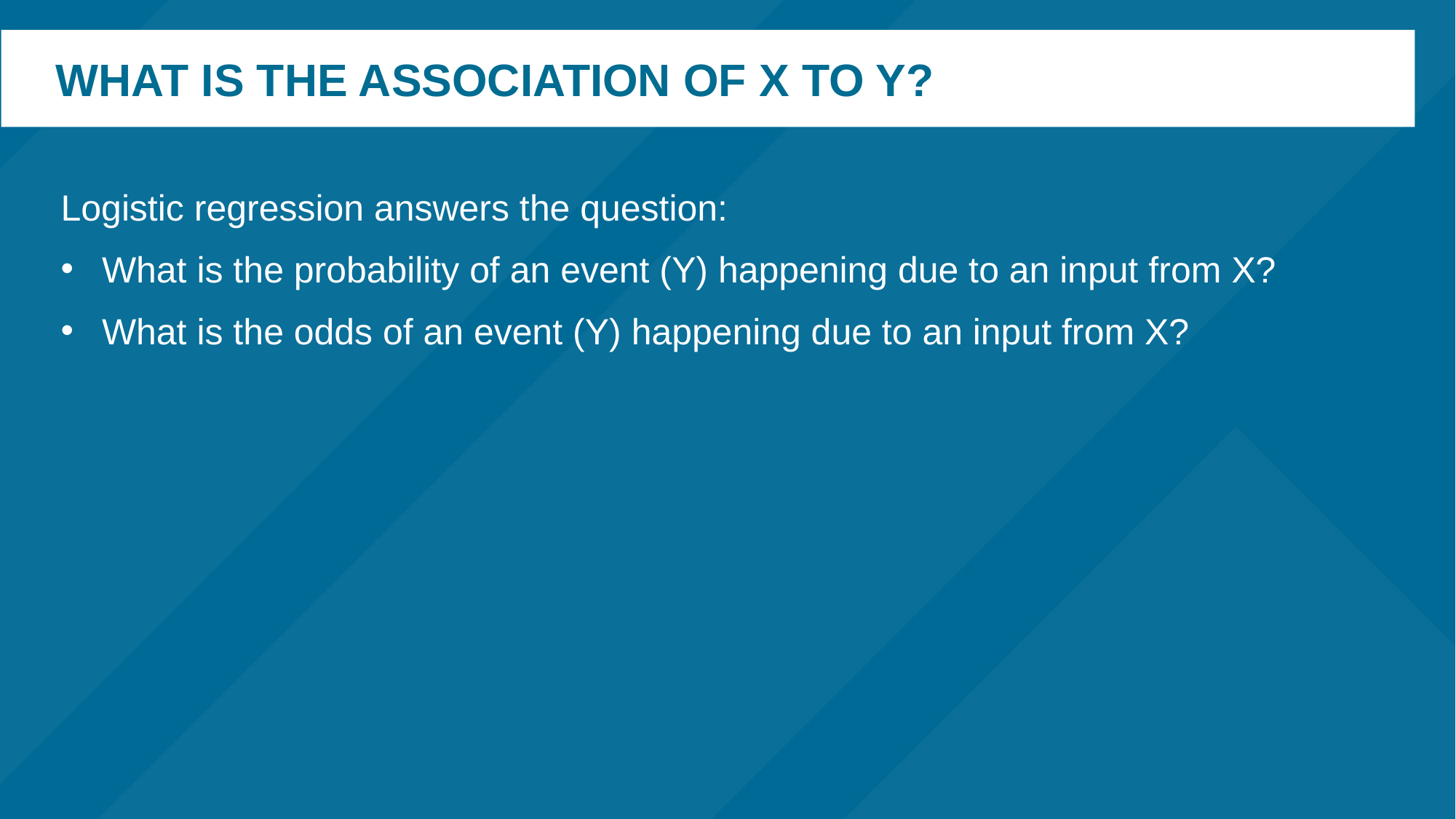

# What is the association of x to y?
Logistic regression answers the question:
What is the probability of an event (Y) happening due to an input from X?
What is the odds of an event (Y) happening due to an input from X?